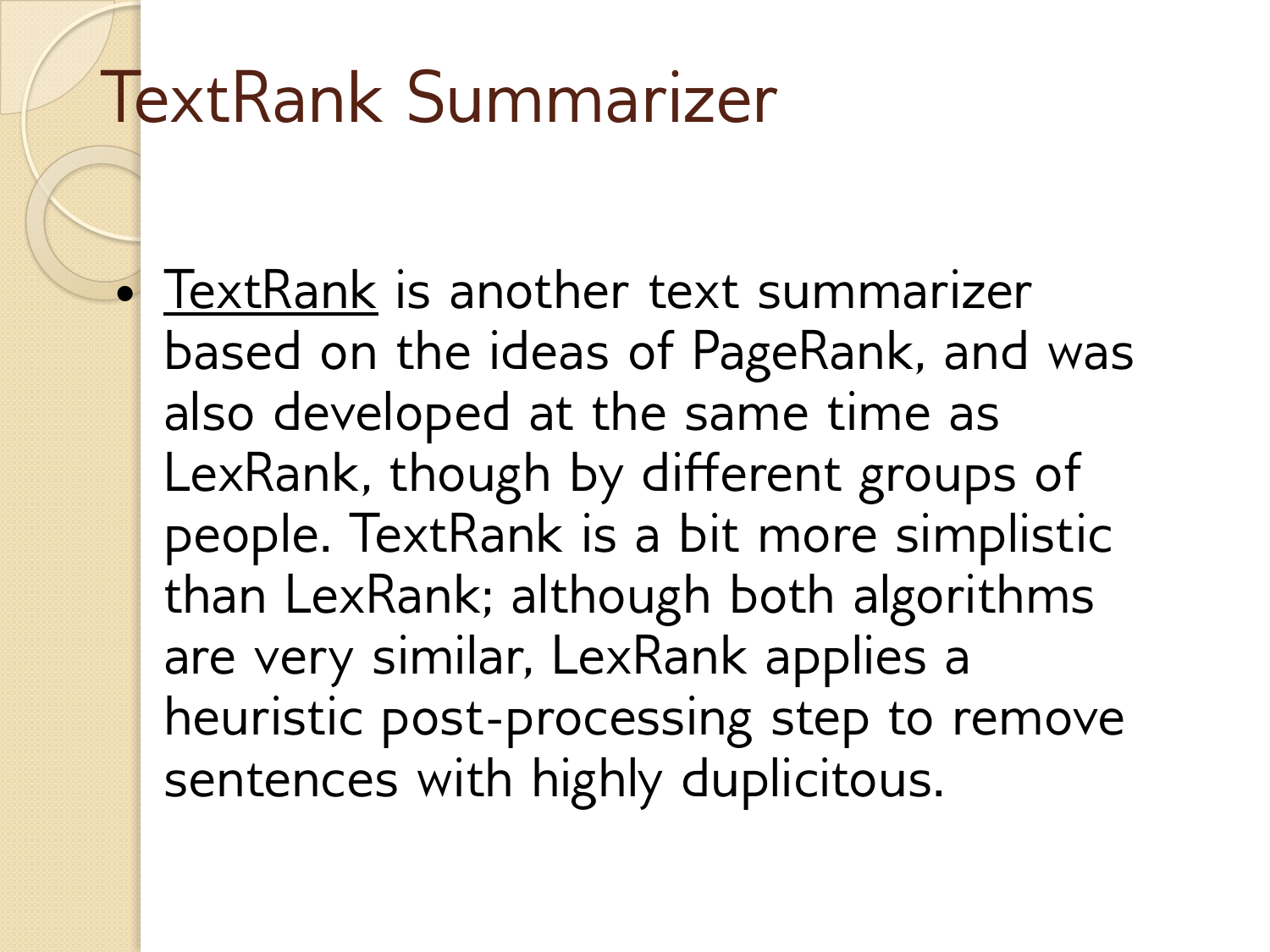

# TextRank Summarizer
TextRank is another text summarizer based on the ideas of PageRank, and was also developed at the same time as LexRank, though by different groups of people. TextRank is a bit more simplistic than LexRank; although both algorithms are very similar, LexRank applies a heuristic post-processing step to remove sentences with highly duplicitous.